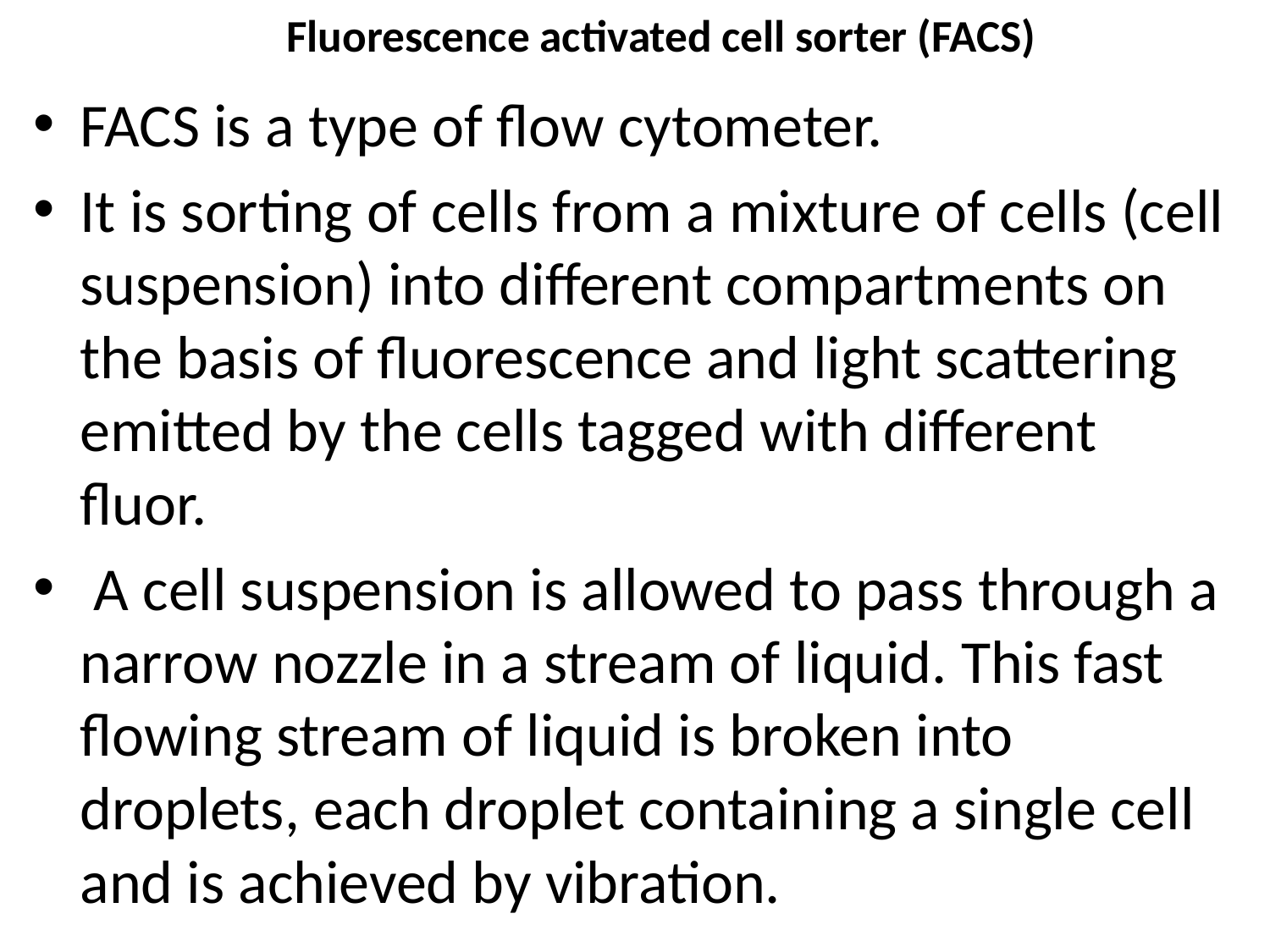

# Fluorescence activated cell sorter (FACS)
FACS is a type of flow cytometer.
It is sorting of cells from a mixture of cells (cell suspension) into different compartments on the basis of fluorescence and light scattering emitted by the cells tagged with different fluor.
 A cell suspension is allowed to pass through a narrow nozzle in a stream of liquid. This fast flowing stream of liquid is broken into droplets, each droplet containing a single cell and is achieved by vibration.